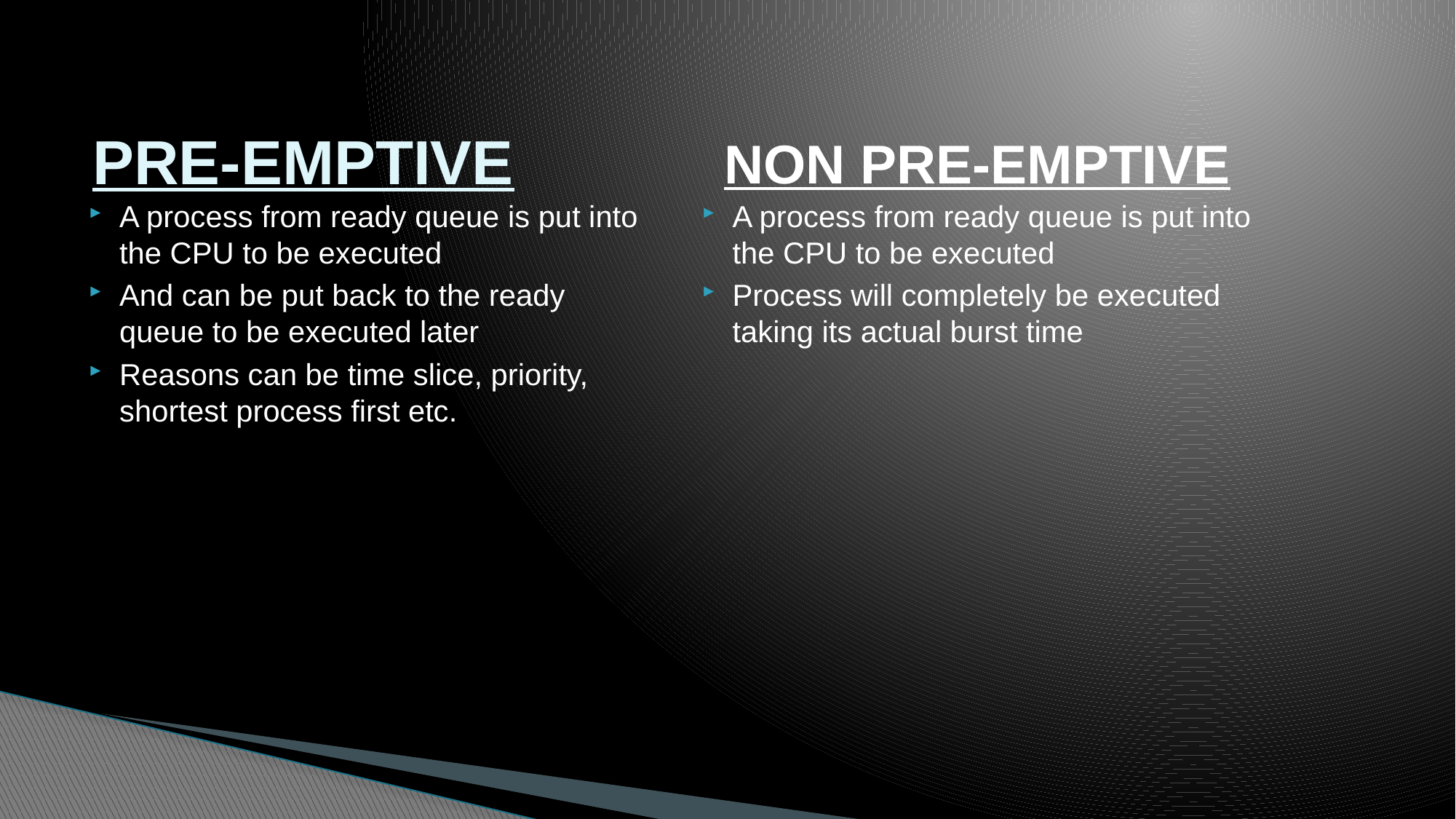

# PRE-EMPTIVE
NON PRE-EMPTIVE
A process from ready queue is put into the CPU to be executed
And can be put back to the ready queue to be executed later
Reasons can be time slice, priority, shortest process first etc.
A process from ready queue is put into the CPU to be executed
Process will completely be executed taking its actual burst time